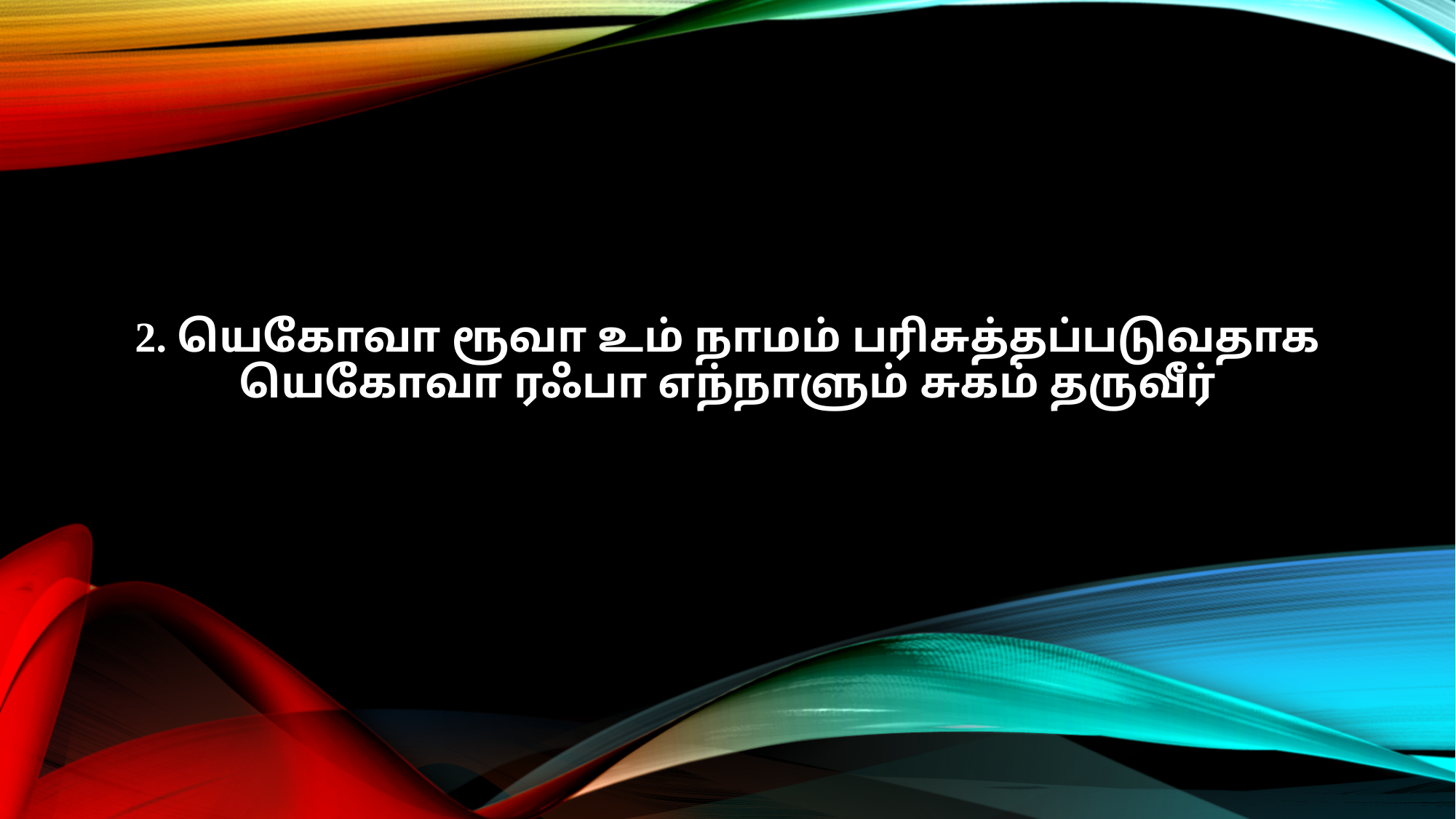

2. யெகோவா ரூவா உம் நாமம் பரிசுத்தப்படுவதாக
யெகோவா ரஃபா எந்நாளும் சுகம் தருவீர்